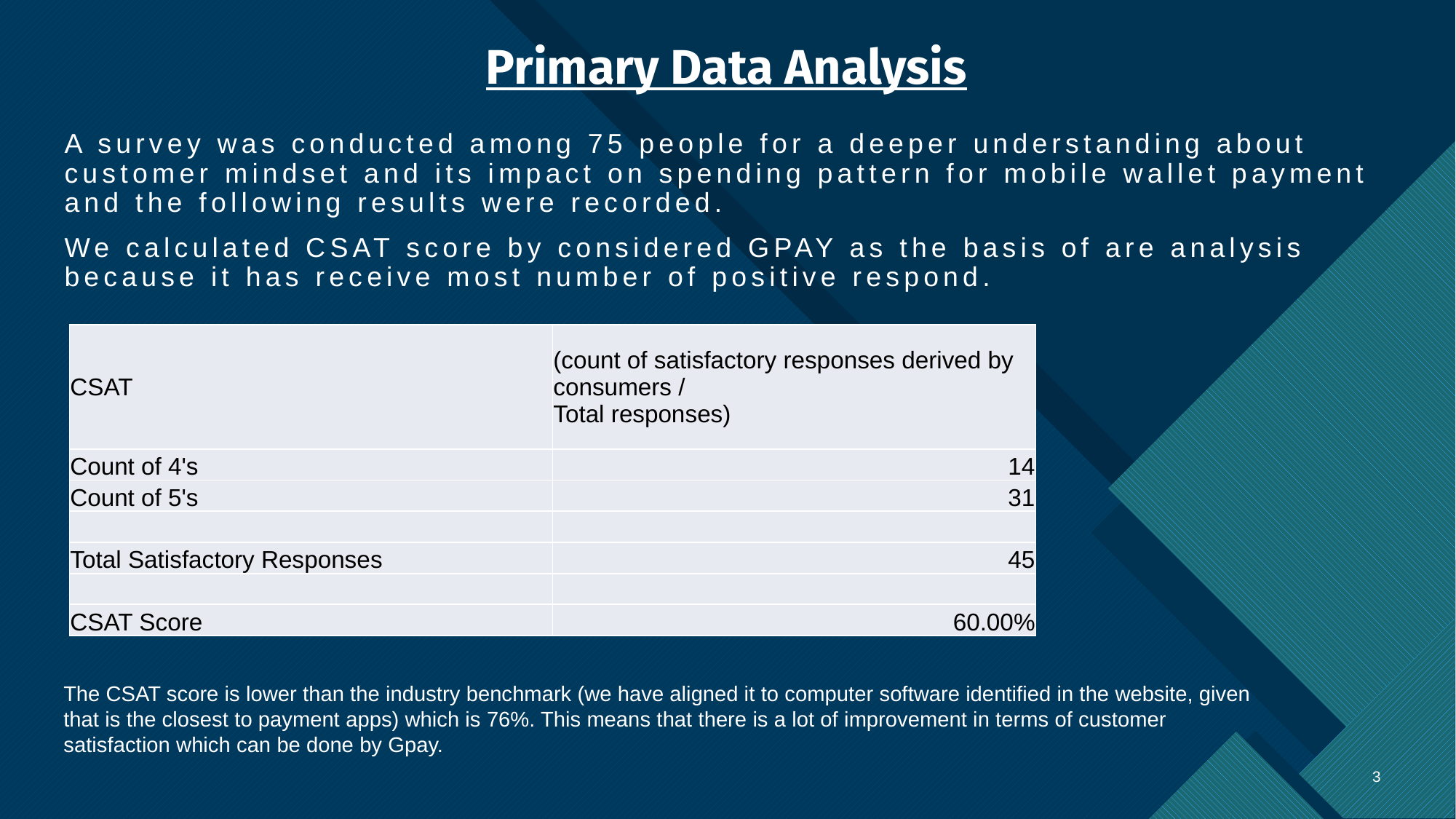

# Primary Data Analysis
A survey was conducted among 75 people for a deeper understanding about customer mindset and its impact on spending pattern for mobile wallet payment and the following results were recorded.
We calculated CSAT score by considered GPAY as the basis of are analysis because it has receive most number of positive respond.

| CSAT | (count of satisfactory responses derived by consumers / Total responses) |
| --- | --- |
| Count of 4's | 14 |
| Count of 5's | 31 |
|  |  |
| Total Satisfactory Responses | 45 |
|  |  |
| CSAT Score | 60.00% |
The CSAT score is lower than the industry benchmark (we have aligned it to computer software identified in the website, given that is the closest to payment apps) which is 76%. This means that there is a lot of improvement in terms of customer satisfaction which can be done by Gpay.
3